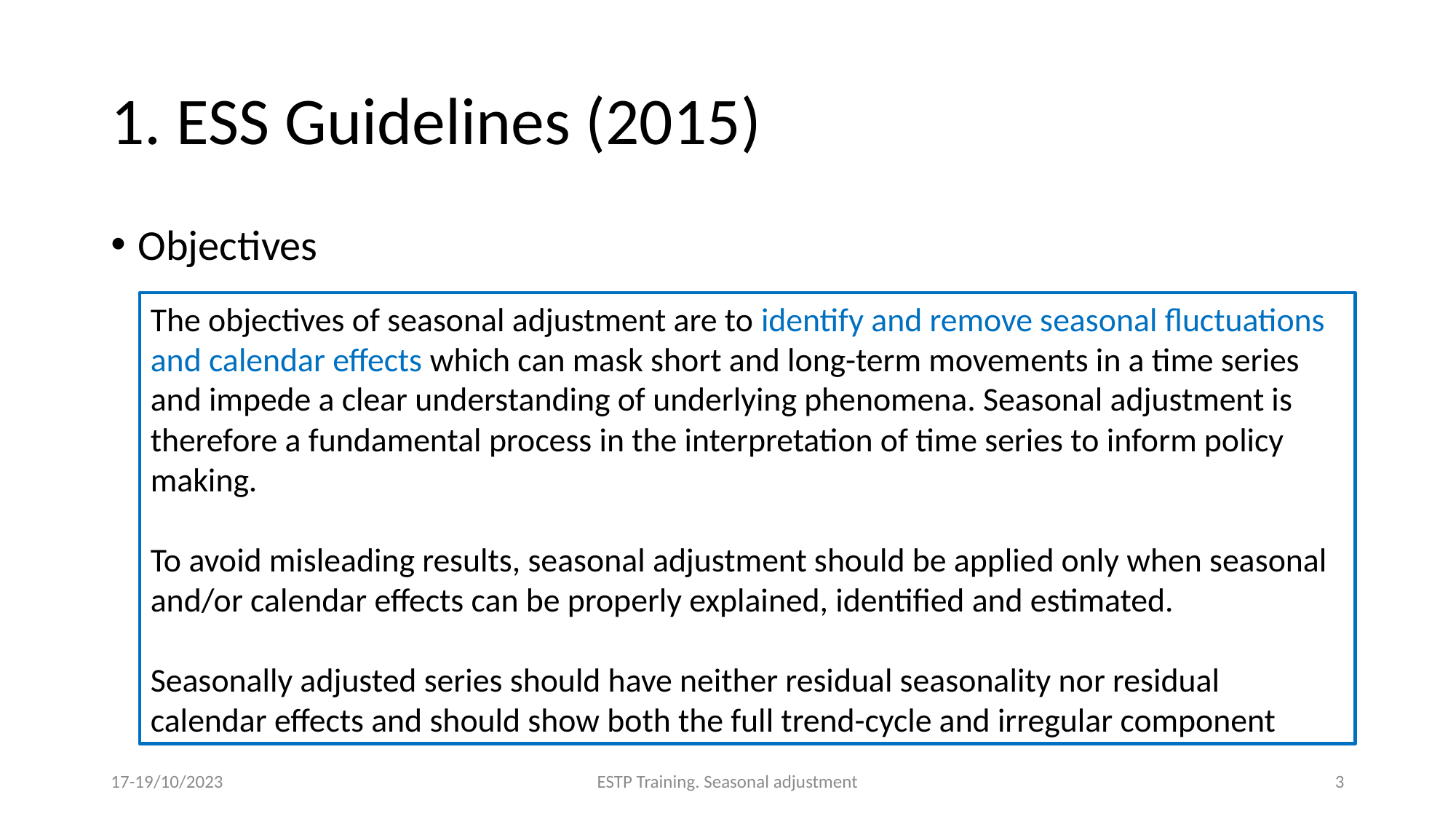

# 1. ESS Guidelines (2015)
Objectives

The objectives of seasonal adjustment are to identify and remove seasonal fluctuations and calendar effects which can mask short and long-term movements in a time series and impede a clear understanding of underlying phenomena. Seasonal adjustment is therefore a fundamental process in the interpretation of time series to inform policy making.

To avoid misleading results, seasonal adjustment should be applied only when seasonal and/or calendar effects can be properly explained, identified and estimated.

Seasonally adjusted series should have neither residual seasonality nor residual calendar effects and should show both the full trend-cycle and irregular component
17-19/10/2023
ESTP Training. Seasonal adjustment
3